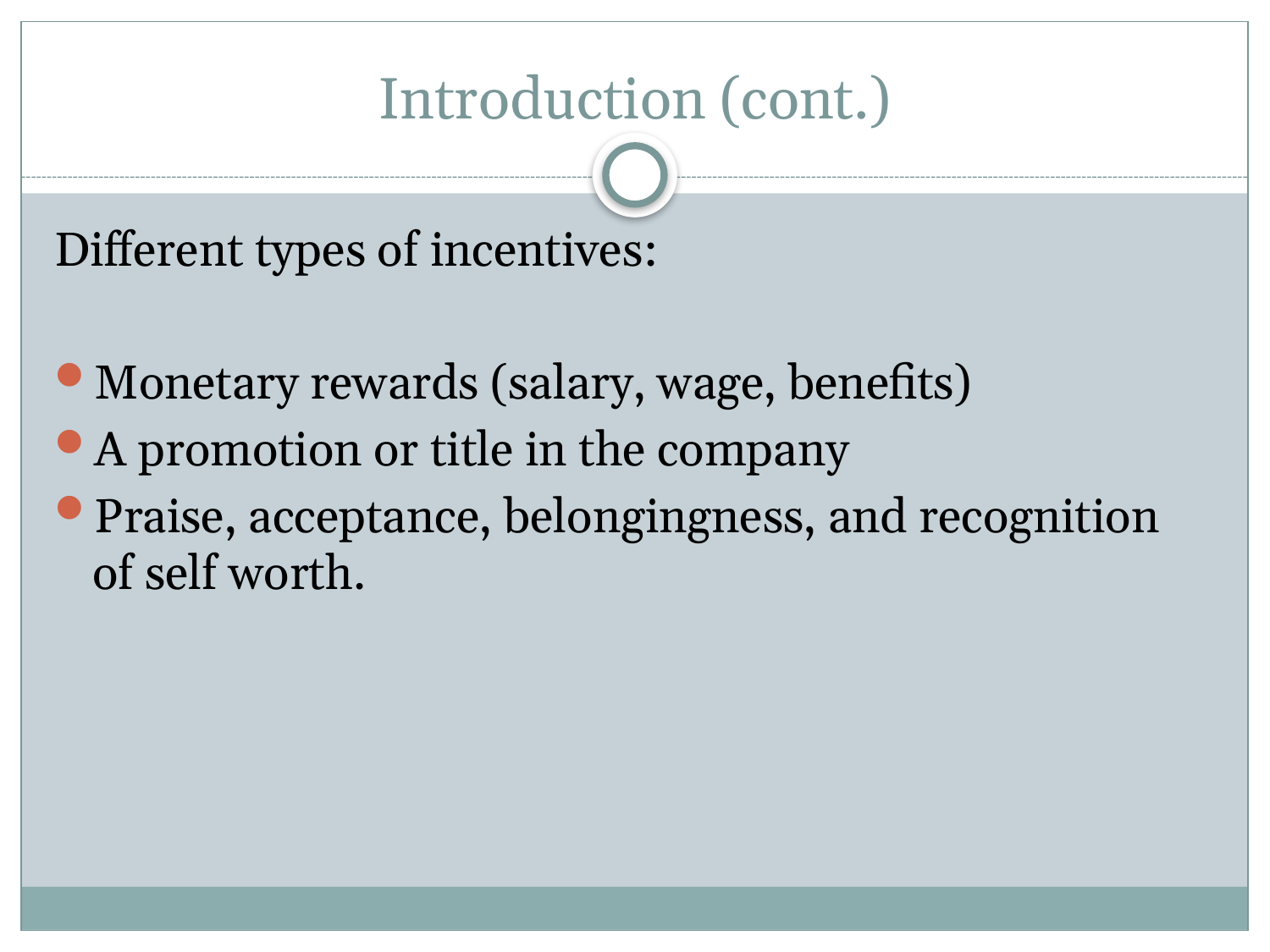

# Introduction (cont.)
Different types of incentives:

Monetary rewards (salary, wage, benefits)
A promotion or title in the company
Praise, acceptance, belongingness, and recognition of self worth.